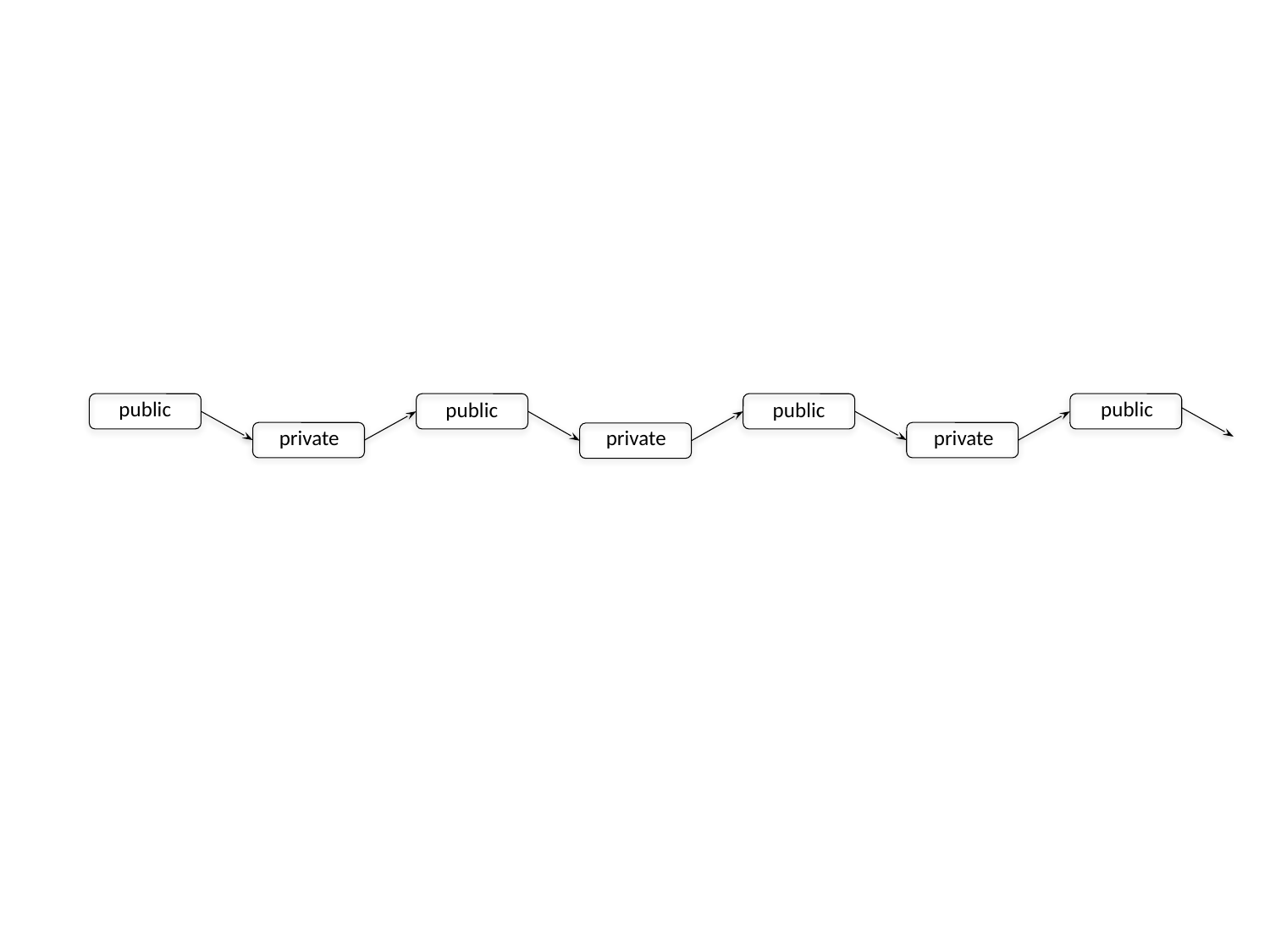

public
public
public
public

private
private
private